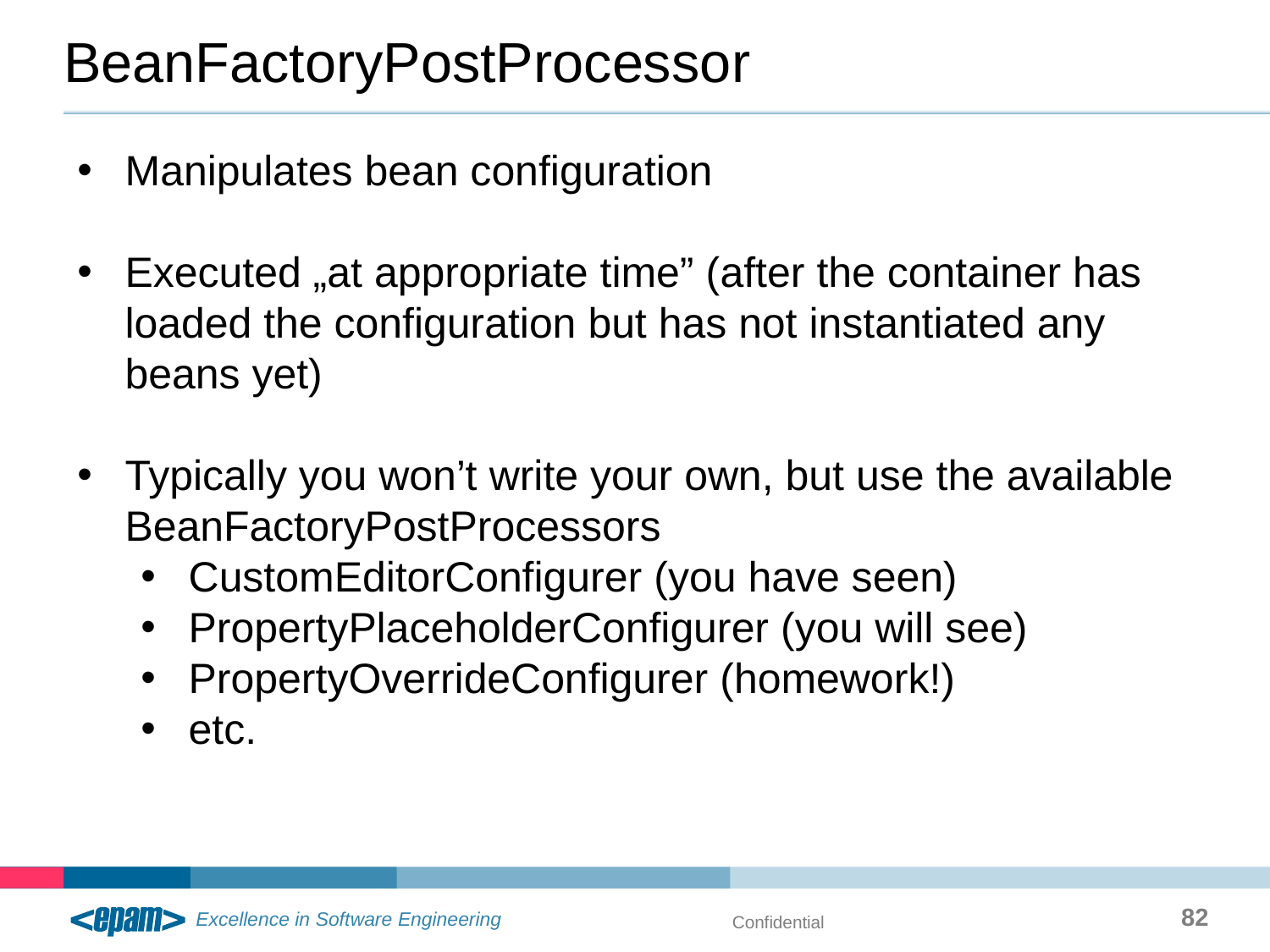

# BeanFactoryPostProcessor
Manipulates bean configuration

Executed „at appropriate time” (after the container has loaded the configuration but has not instantiated any beans yet)

Typically you won’t write your own, but use the available BeanFactoryPostProcessors
CustomEditorConfigurer (you have seen)
PropertyPlaceholderConfigurer (you will see)
PropertyOverrideConfigurer (homework!)
etc.

82
Confidential